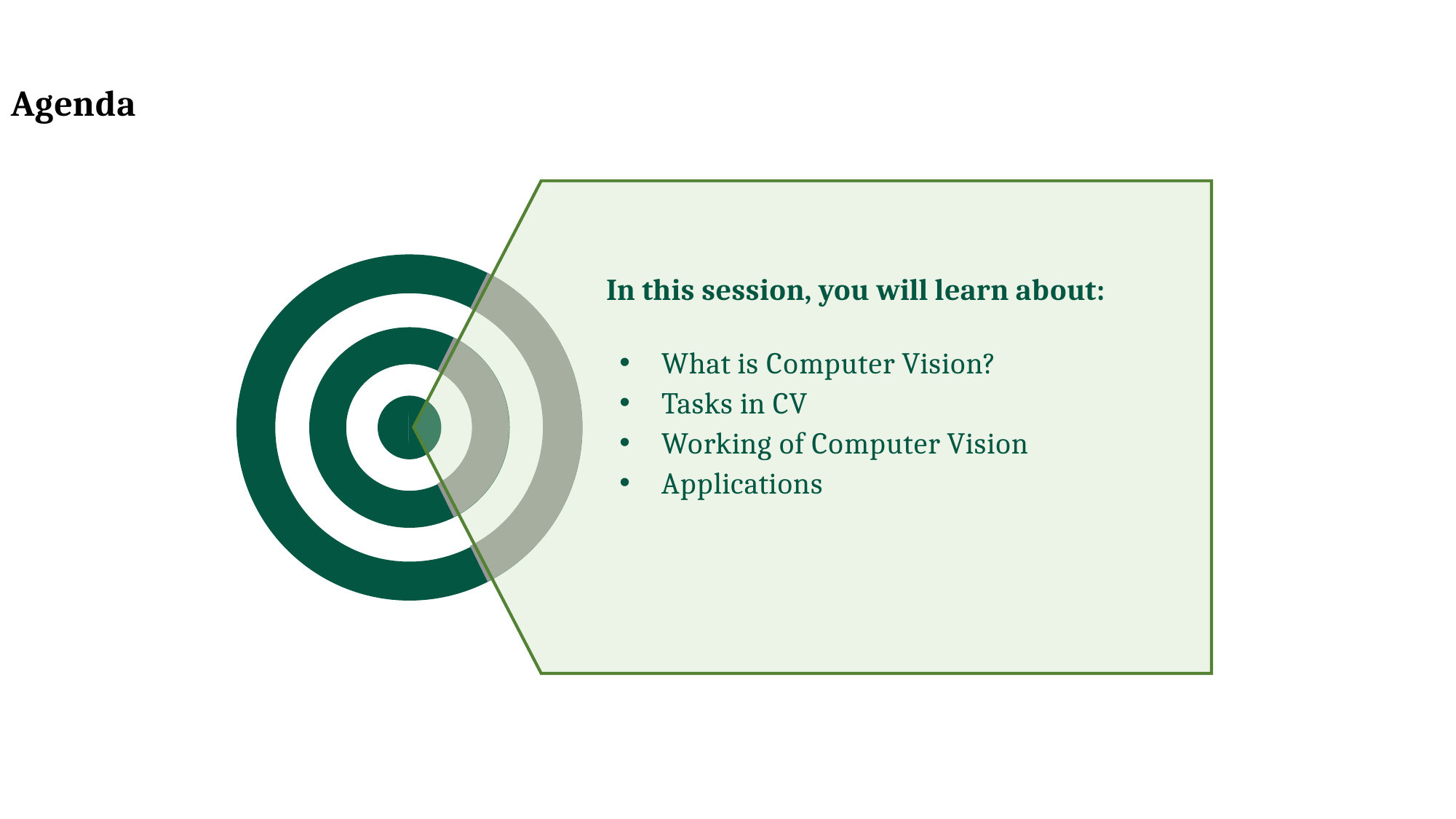

Agenda
In this session, you will learn about:

What is Computer Vision?
Tasks in CV
Working of Computer Vision
Applications